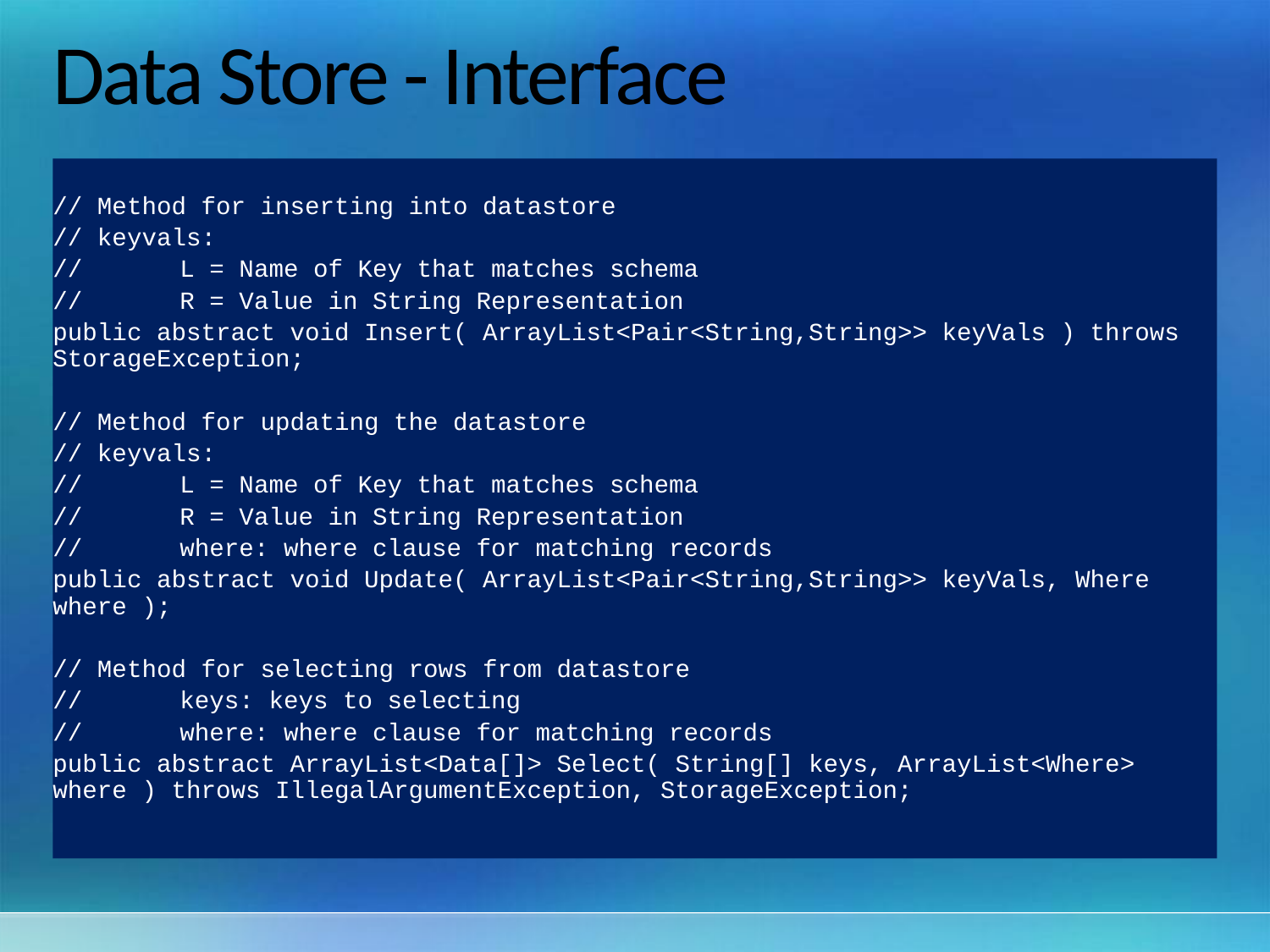

# Data Store - Interface

// Method for inserting into datastore
// keyvals:
//	L = Name of Key that matches schema
//	R = Value in String Representation
public abstract void Insert( ArrayList<Pair<String,String>> keyVals ) throws StorageException;

// Method for updating the datastore
// keyvals:
//	L = Name of Key that matches schema
//	R = Value in String Representation
//	where: where clause for matching records
public abstract void Update( ArrayList<Pair<String,String>> keyVals, Where where );

// Method for selecting rows from datastore
//	keys: keys to selecting
//	where: where clause for matching records
public abstract ArrayList<Data[]> Select( String[] keys, ArrayList<Where> where ) throws IllegalArgumentException, StorageException;